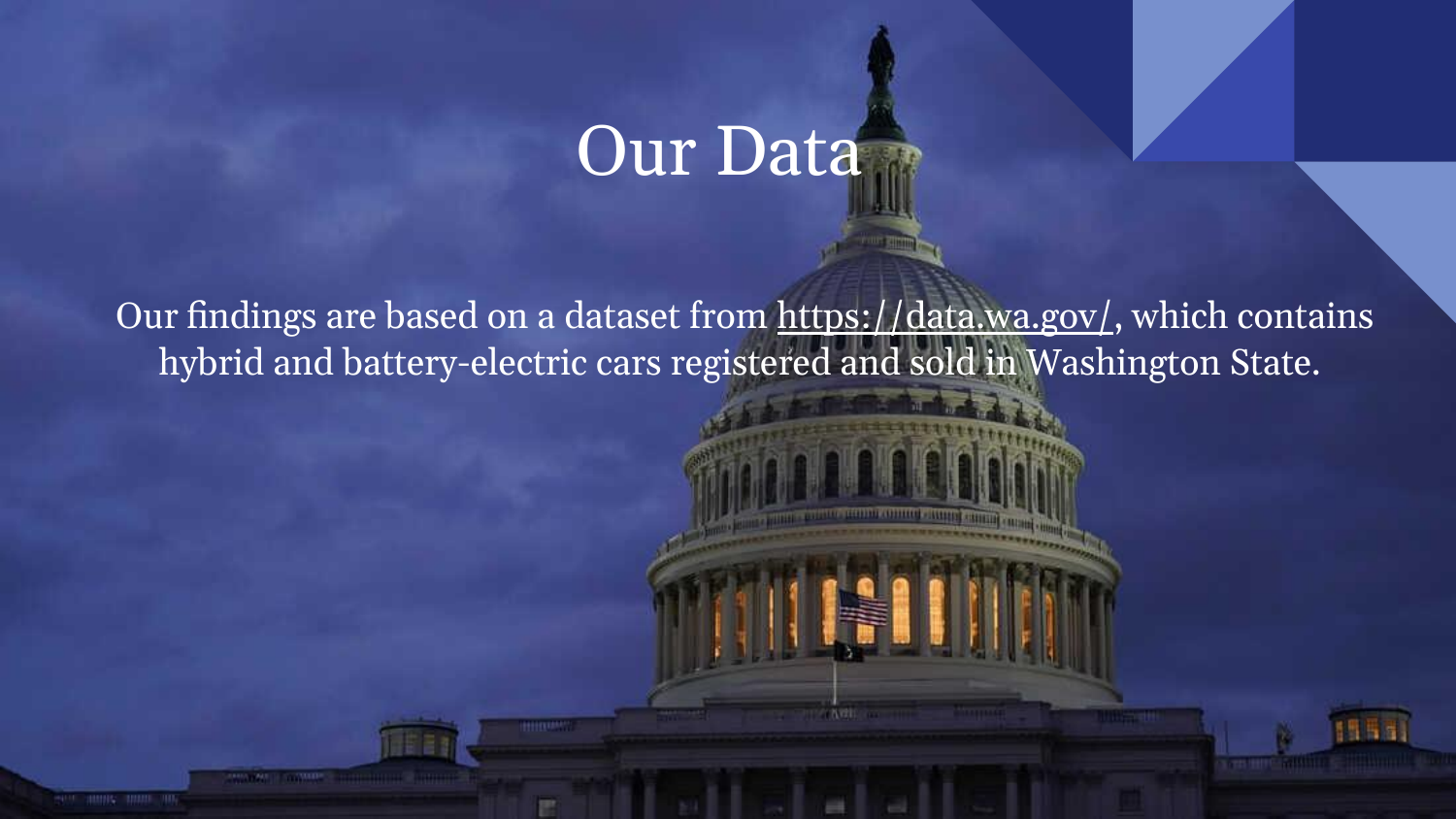

# Our Data
Our findings are based on a dataset from https://data.wa.gov/, which contains hybrid and battery-electric cars registered and sold in Washington State.